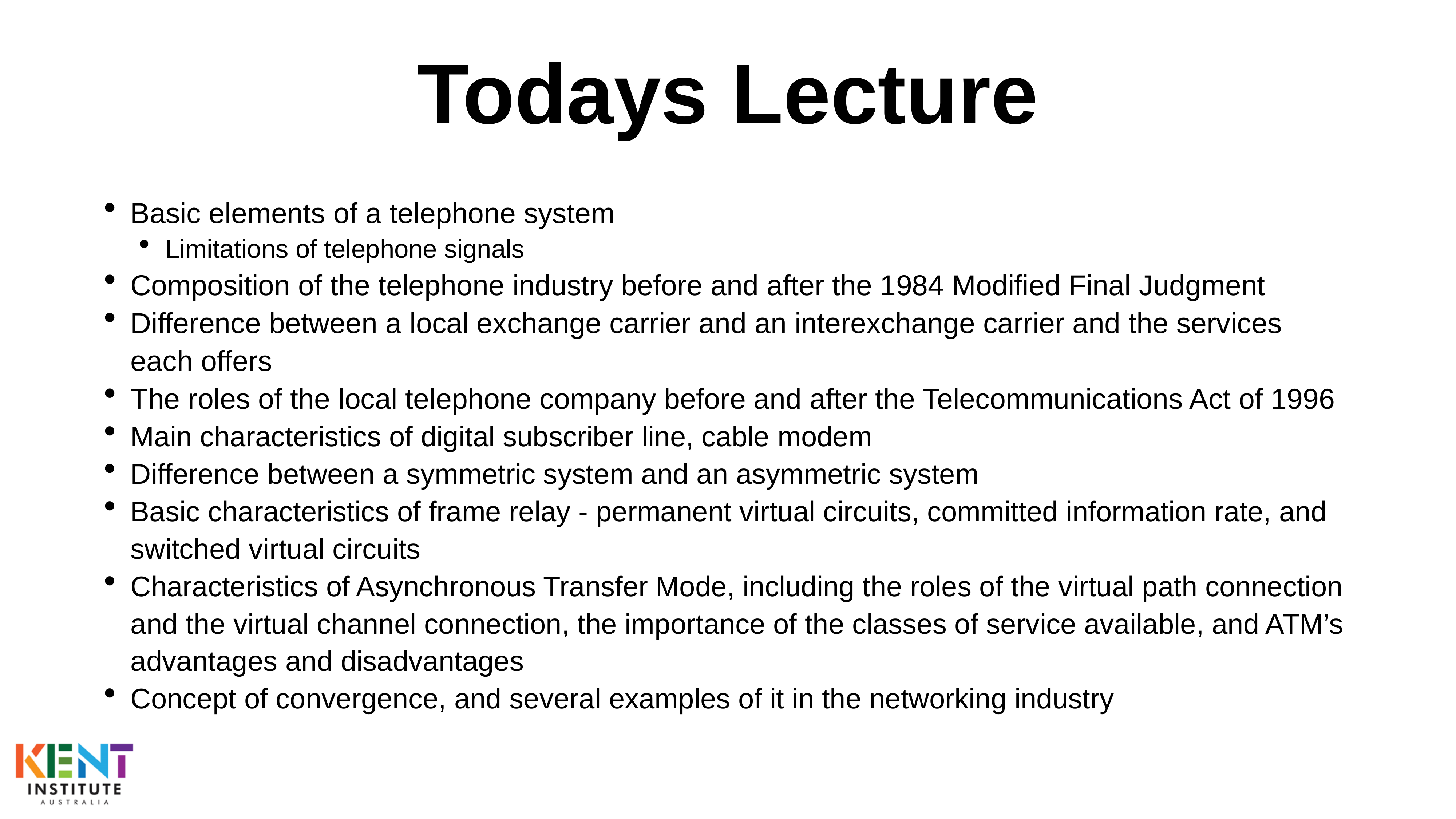

# Todays Lecture
Basic elements of a telephone system
Limitations of telephone signals
Composition of the telephone industry before and after the 1984 Modified Final Judgment
Difference between a local exchange carrier and an interexchange carrier and the services each offers
The roles of the local telephone company before and after the Telecommunications Act of 1996
Main characteristics of digital subscriber line, cable modem
Difference between a symmetric system and an asymmetric system
Basic characteristics of frame relay - permanent virtual circuits, committed information rate, and switched virtual circuits
Characteristics of Asynchronous Transfer Mode, including the roles of the virtual path connection and the virtual channel connection, the importance of the classes of service available, and ATM’s advantages and disadvantages
Concept of convergence, and several examples of it in the networking industry